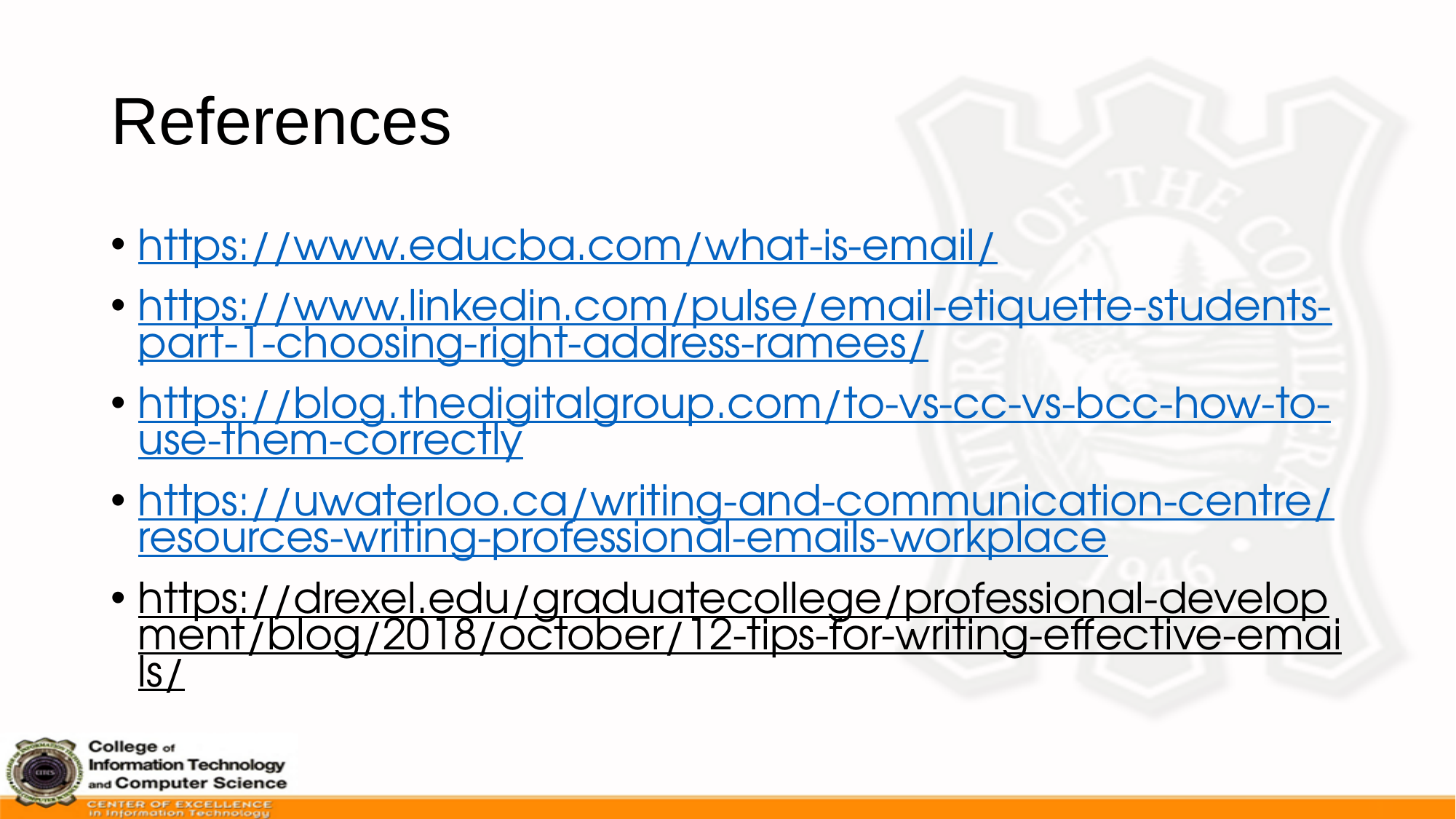

# References
https://www.educba.com/what-is-email/
https://www.linkedin.com/pulse/email-etiquette-students-part-1-choosing-right-address-ramees/
https://blog.thedigitalgroup.com/to-vs-cc-vs-bcc-how-to-use-them-correctly
https://uwaterloo.ca/writing-and-communication-centre/resources-writing-professional-emails-workplace
https://drexel.edu/graduatecollege/professional-development/blog/2018/october/12-tips-for-writing-effective-emails/